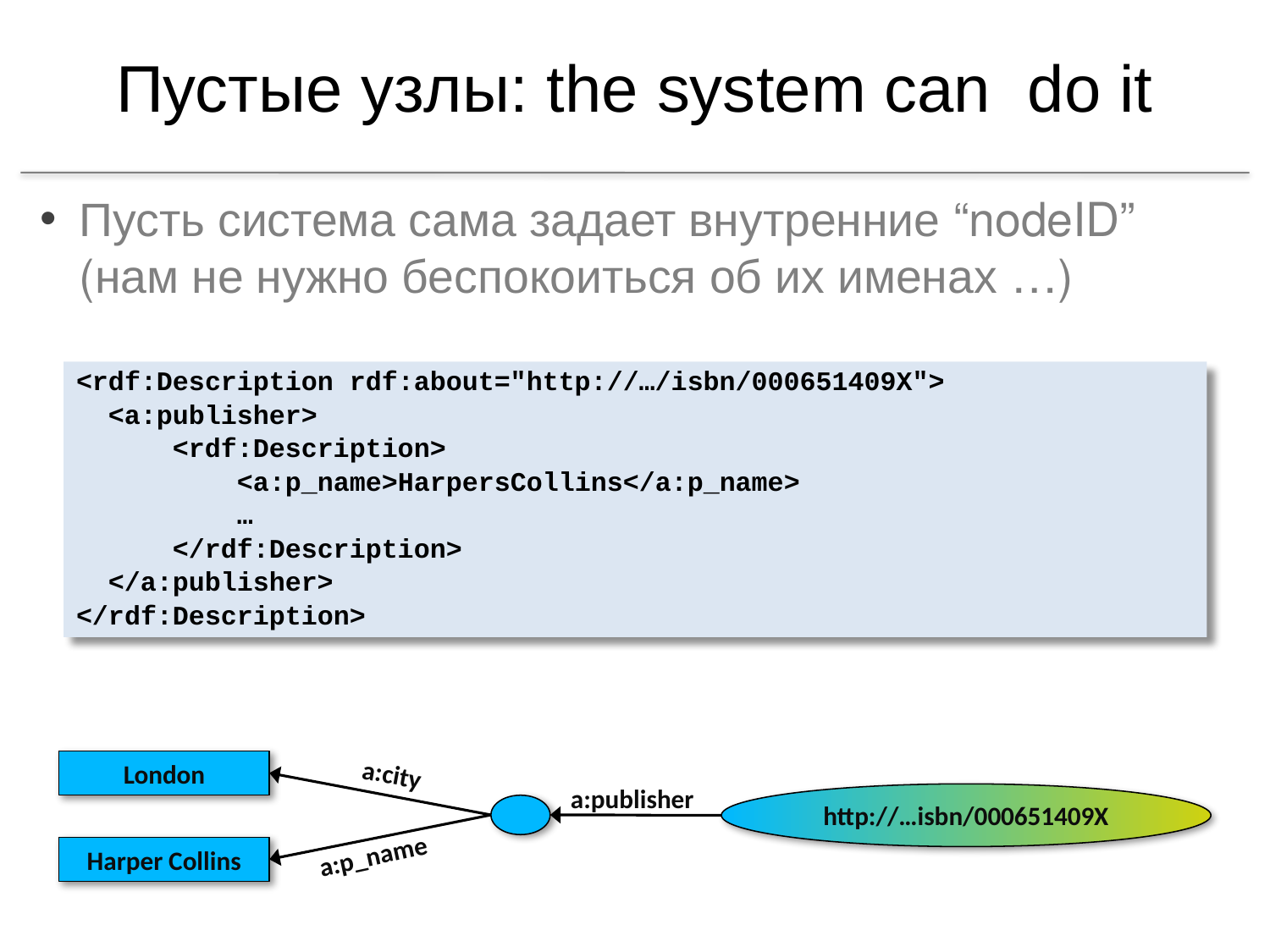

# Пустые узлы: the system can  do it
Пусть система сама задает внутренние “nodeID” (нам не нужно беспокоиться об их именах …)
<rdf:Description rdf:about="http://…/isbn/000651409X">
  <a:publisher>
      <rdf:Description>
          <a:p_name>HarpersCollins</a:p_name>
          …
      </rdf:Description>
  </a:publisher>
</rdf:Description>

London
a:city
a:publisher
http://…isbn/000651409X

a:p_name
Harper Collins